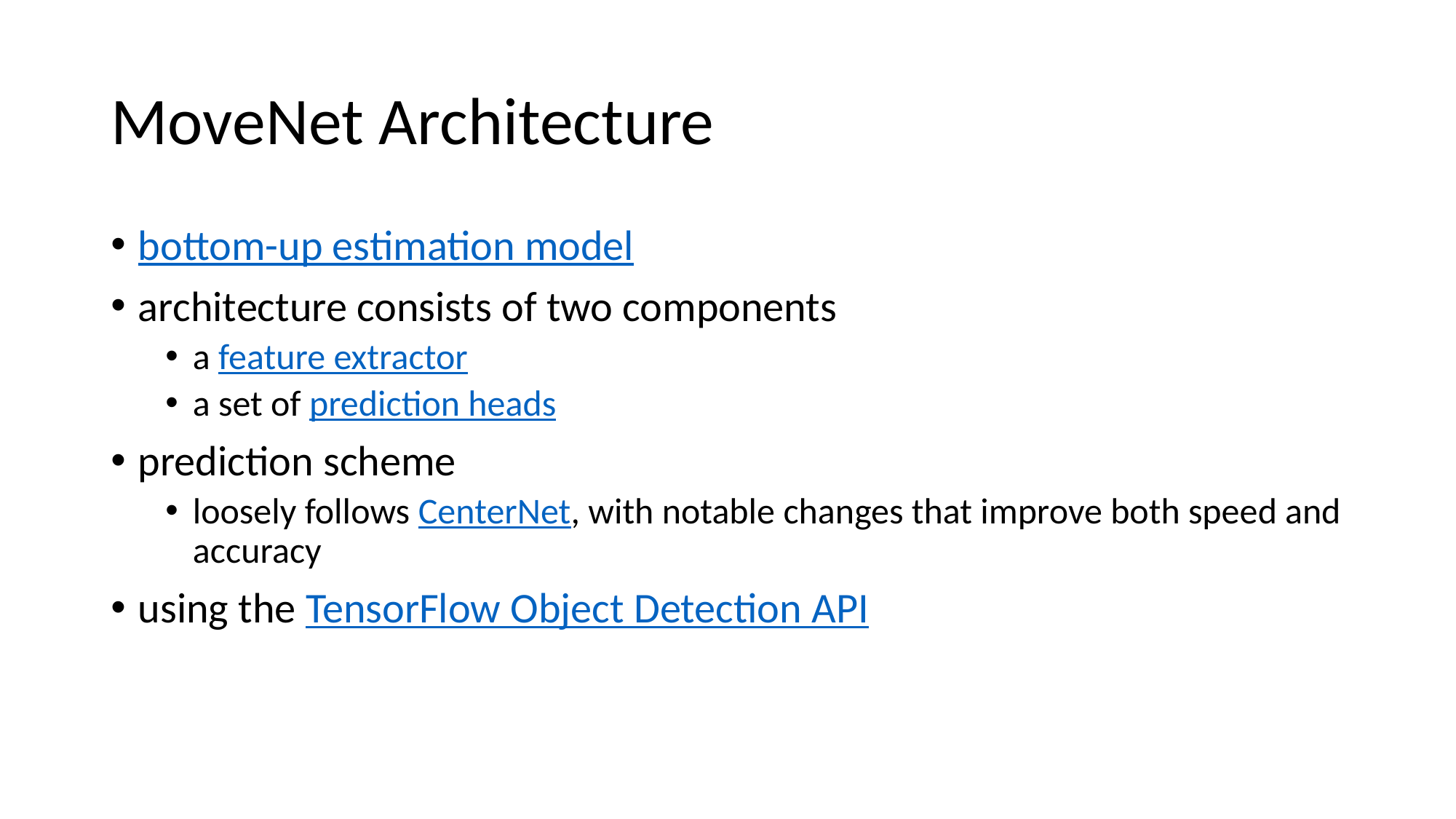

# MoveNet Architecture
bottom-up estimation model
architecture consists of two components
a feature extractor
a set of prediction heads
prediction scheme
loosely follows CenterNet, with notable changes that improve both speed and accuracy
using the TensorFlow Object Detection API